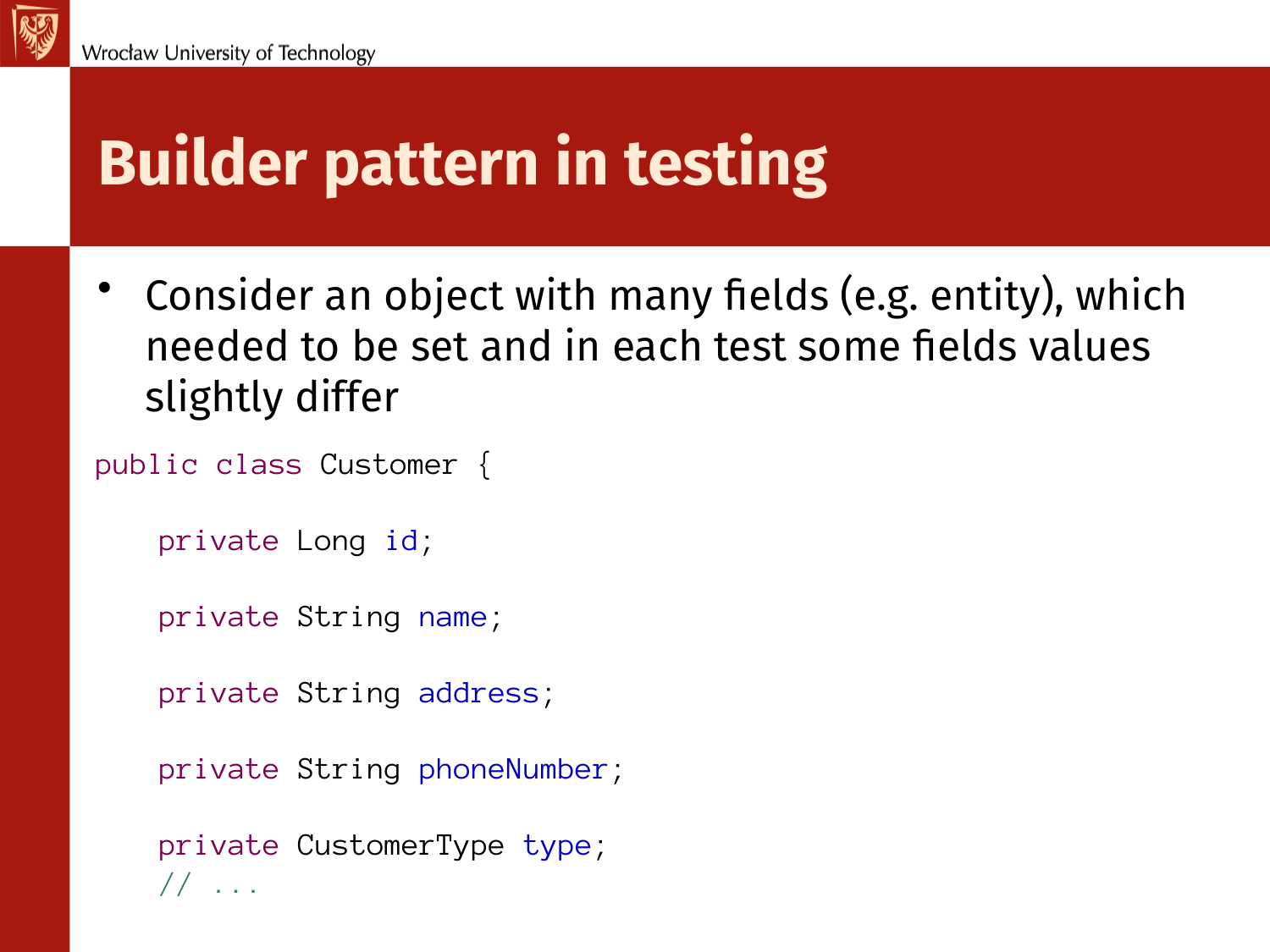

# Builder pattern in testing
Consider an object with many fields (e.g. entity), which needed to be set and in each test some fields values slightly differ
public class Customer {

private Long id;

private String name;

private String address;

private String phoneNumber;

private CustomerType type;
// ...